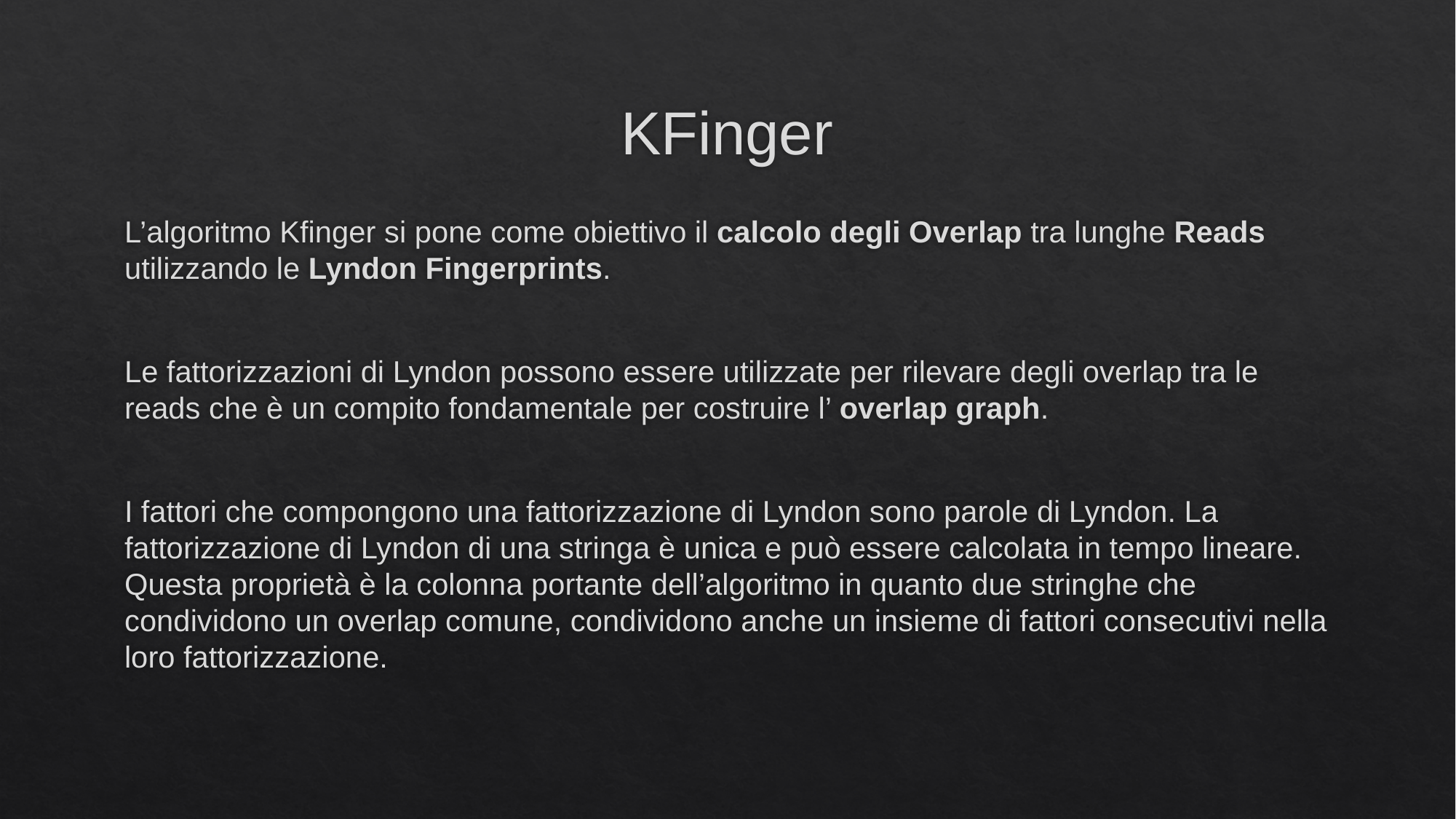

# KFinger
L’algoritmo Kfinger si pone come obiettivo il calcolo degli Overlap tra lunghe Reads utilizzando le Lyndon Fingerprints.

Le fattorizzazioni di Lyndon possono essere utilizzate per rilevare degli overlap tra le reads che è un compito fondamentale per costruire l’ overlap graph.

I fattori che compongono una fattorizzazione di Lyndon sono parole di Lyndon. La fattorizzazione di Lyndon di una stringa è unica e può essere calcolata in tempo lineare. Questa proprietà è la colonna portante dell’algoritmo in quanto due stringhe che condividono un overlap comune, condividono anche un insieme di fattori consecutivi nella loro fattorizzazione.